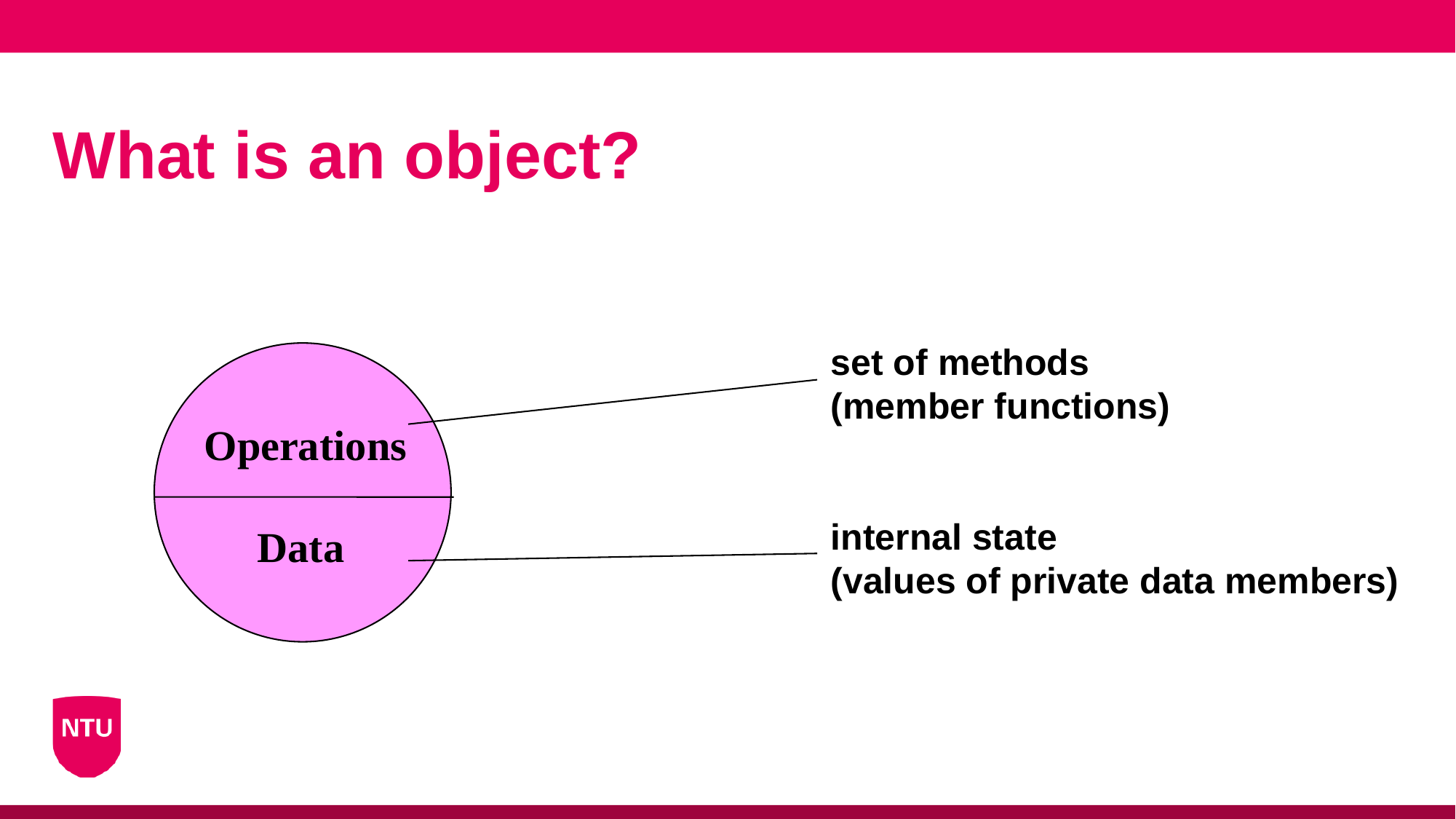

# What is an object?
OBJECT
set of methods
(member functions)

internal state
(values of private data members)

Operations

     Data